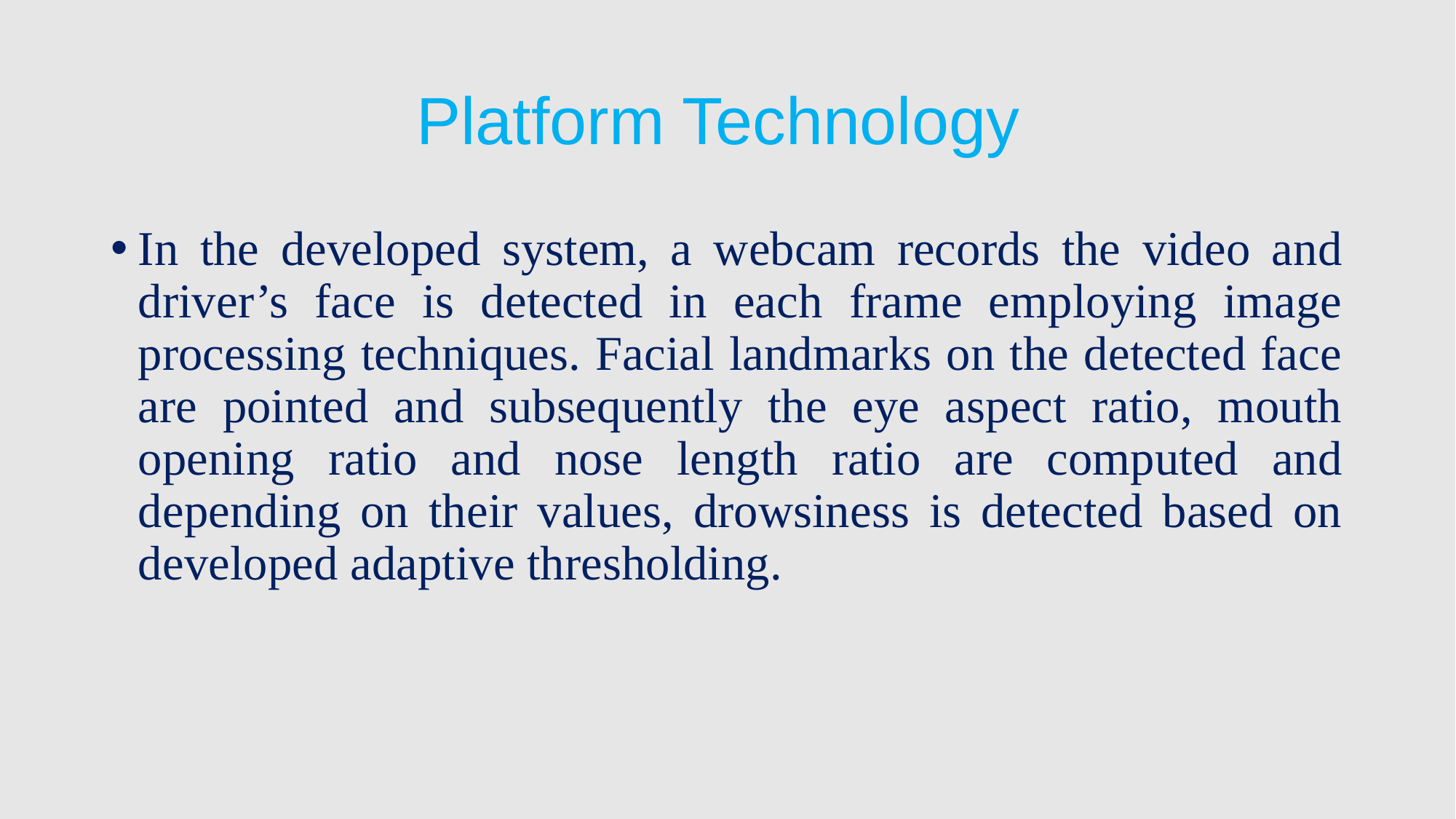

# Platform Technology
In the developed system, a webcam records the video and driver’s face is detected in each frame employing image processing techniques. Facial landmarks on the detected face are pointed and subsequently the eye aspect ratio, mouth opening ratio and nose length ratio are computed and depending on their values, drowsiness is detected based on developed adaptive thresholding.